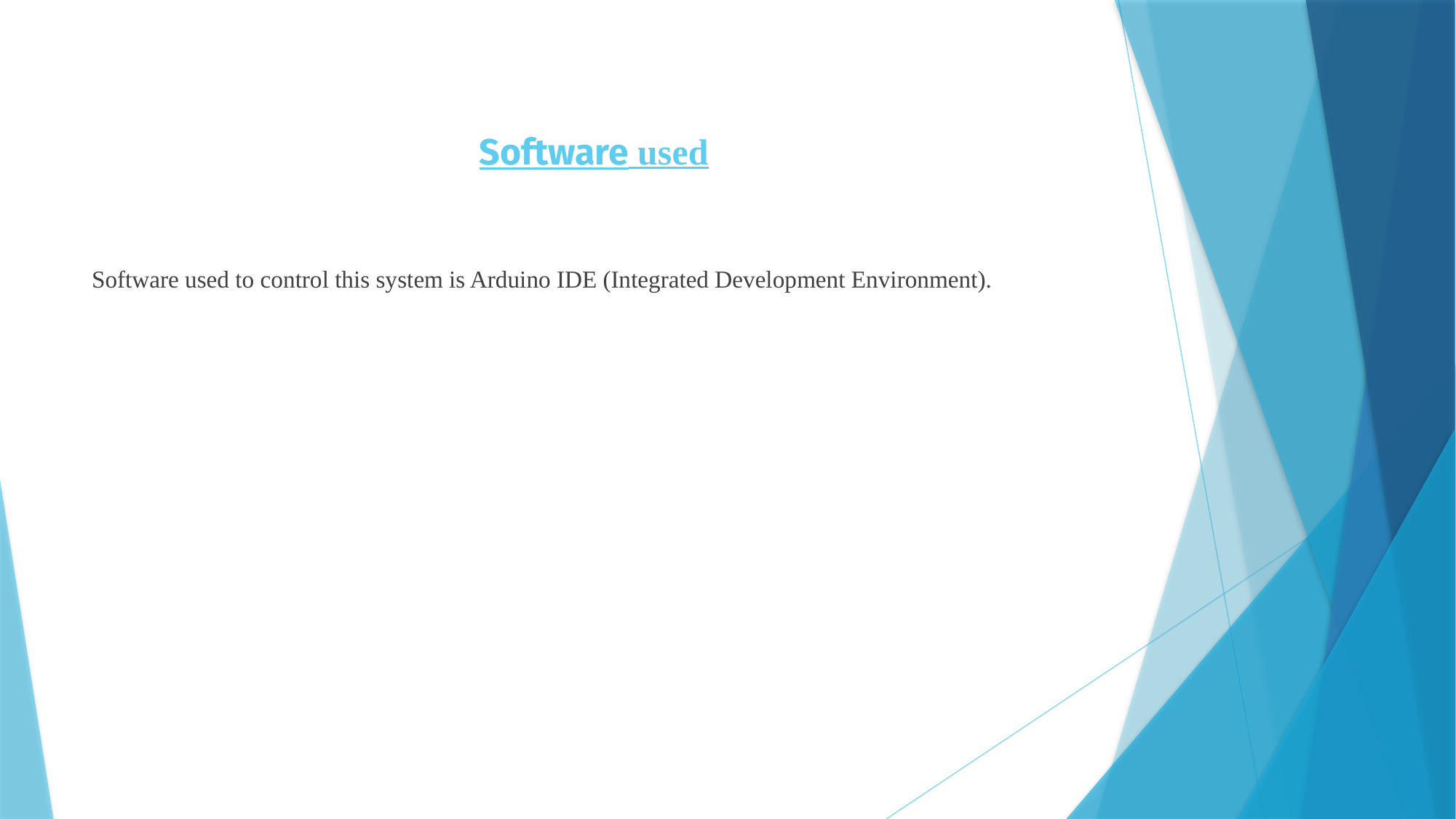

# Software used
Software used to control this system is Arduino IDE (Integrated Development Environment).